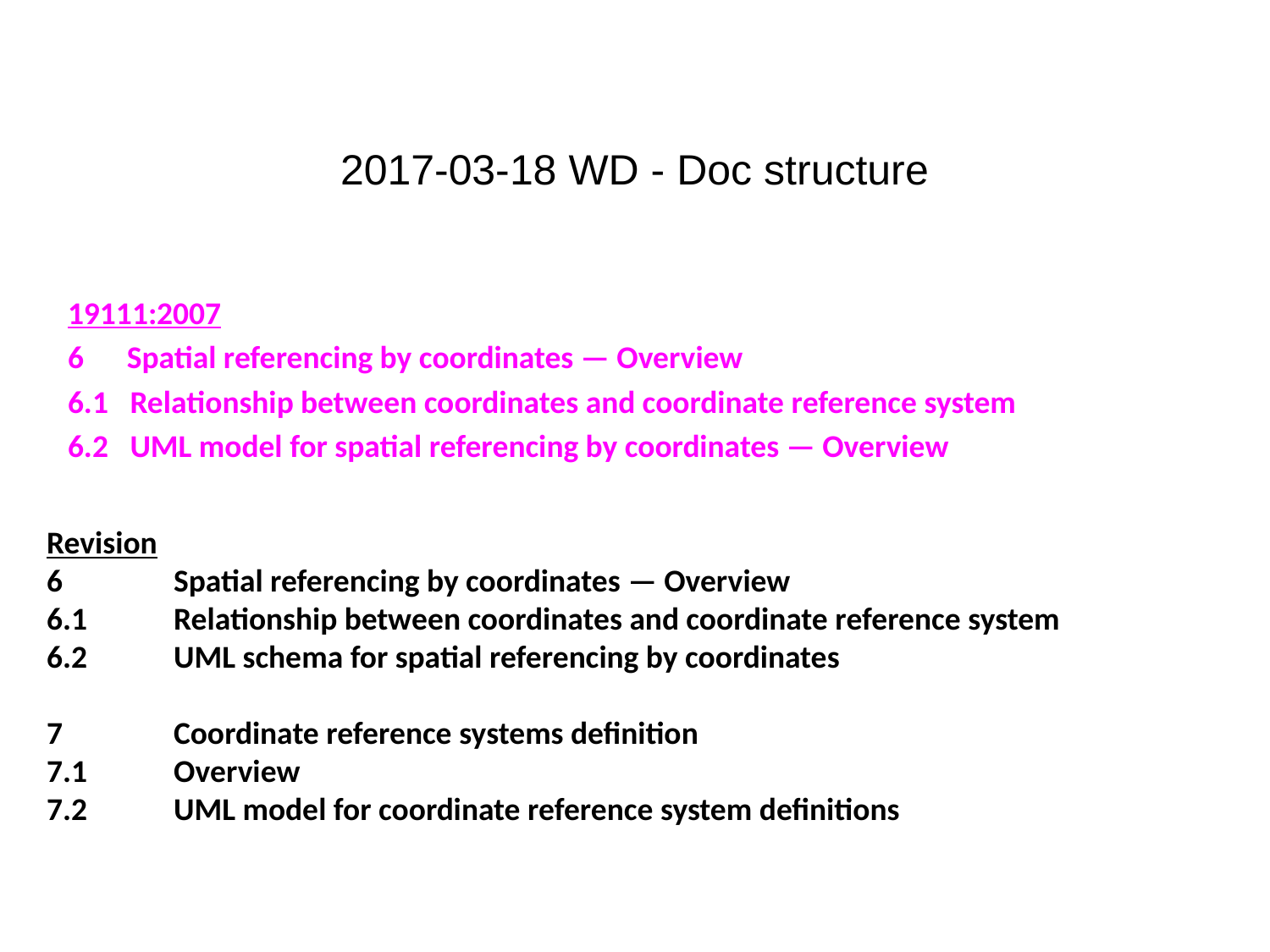

2017-03-18 WD - Doc structure
19111:2007
6      Spatial referencing by coordinates — Overview
6.1   Relationship between coordinates and coordinate reference system
6.2   UML model for spatial referencing by coordinates — Overview
Revision
6	Spatial referencing by coordinates — Overview
6.1	Relationship between coordinates and coordinate reference system
6.2	UML schema for spatial referencing by coordinates

7	Coordinate reference systems definition
7.1	Overview
7.2	UML model for coordinate reference system definitions